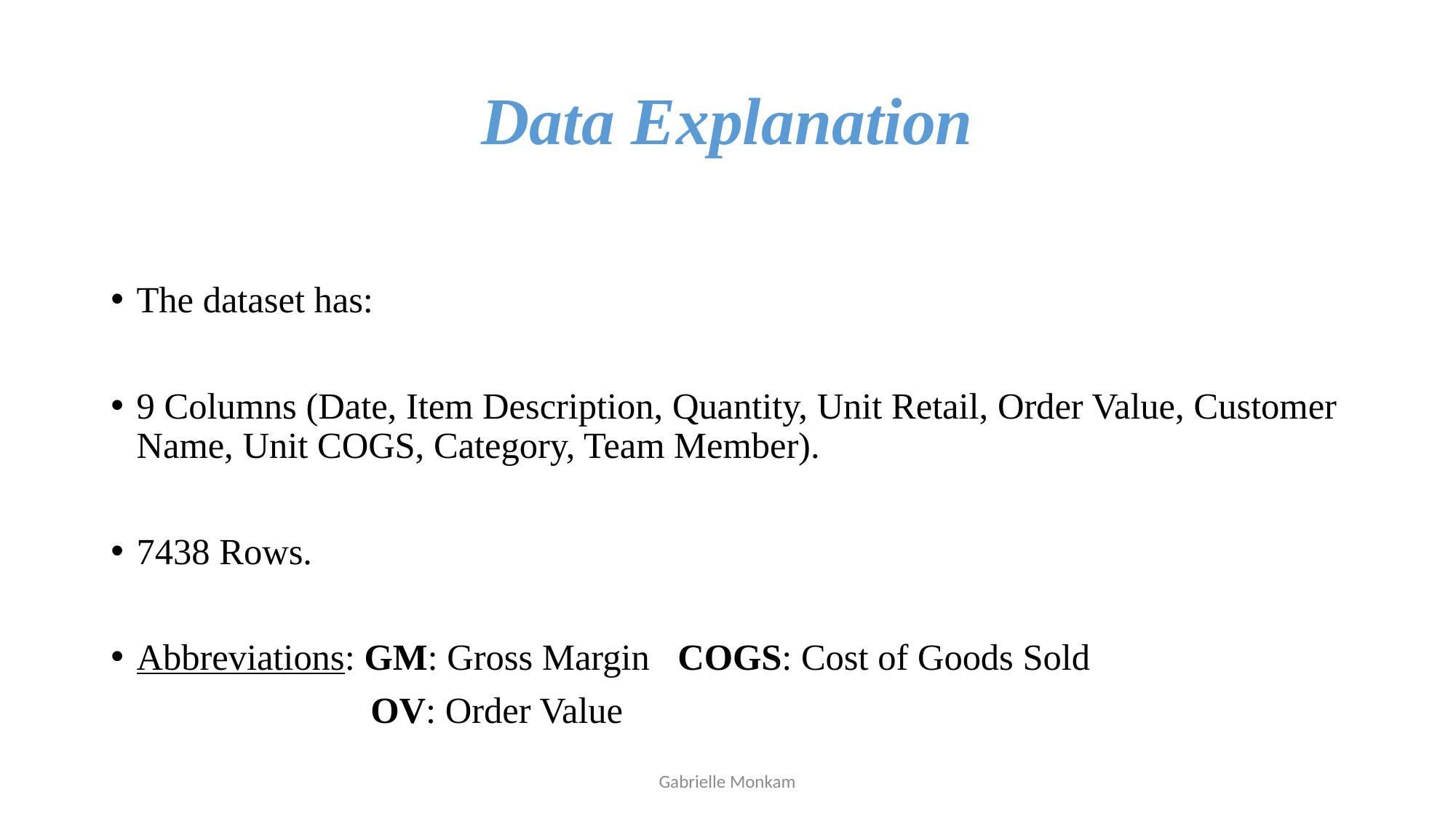

# Data Explanation

The dataset has:

9 Columns (Date, Item Description, Quantity, Unit Retail, Order Value, Customer Name, Unit COGS, Category, Team Member).

7438 Rows.

Abbreviations: GM: Gross Margin   COGS: Cost of Goods Sold
                            OV: Order Value

Gabrielle Monkam